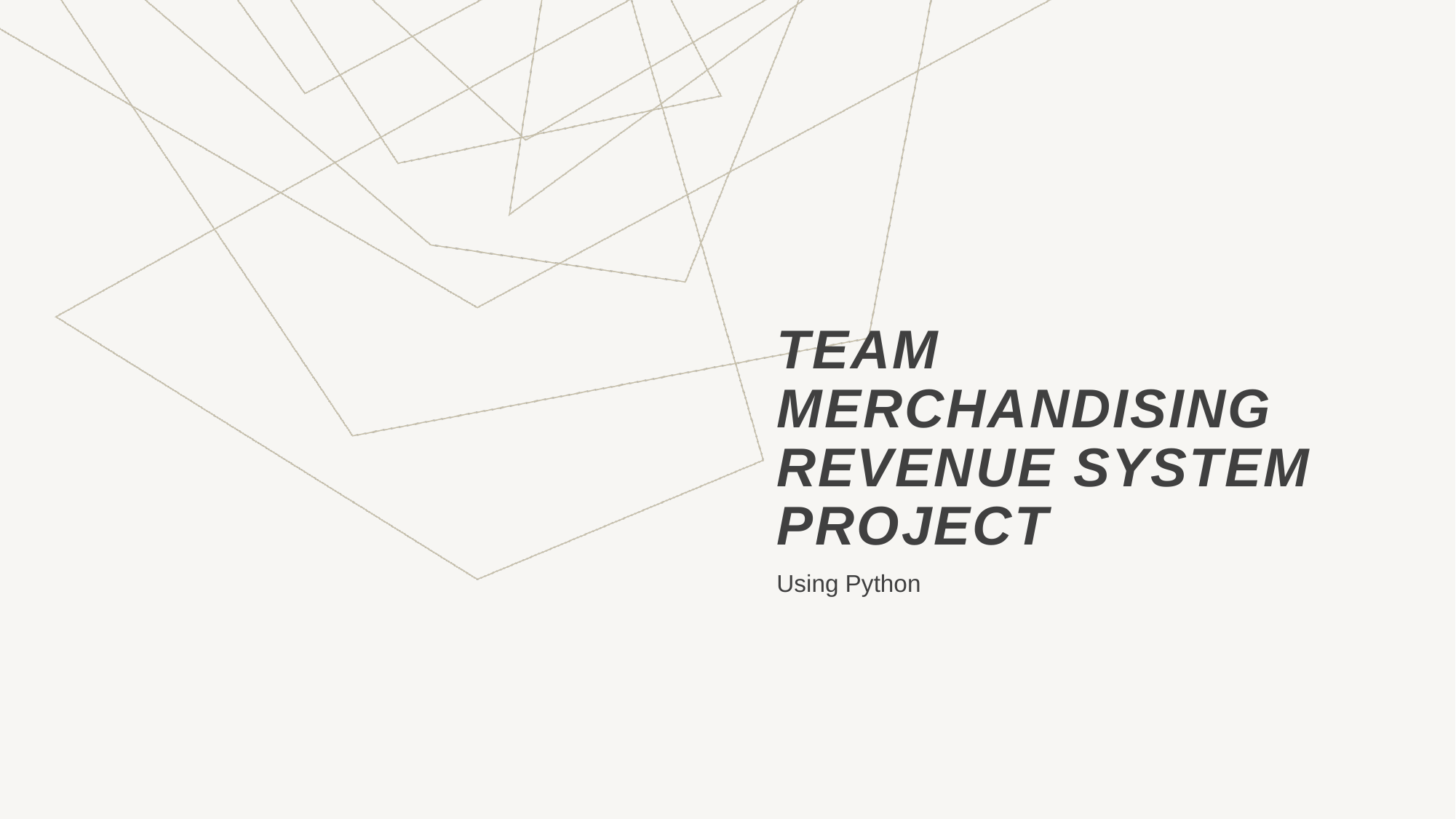

# Team Merchandising Revenue System project
Using Python